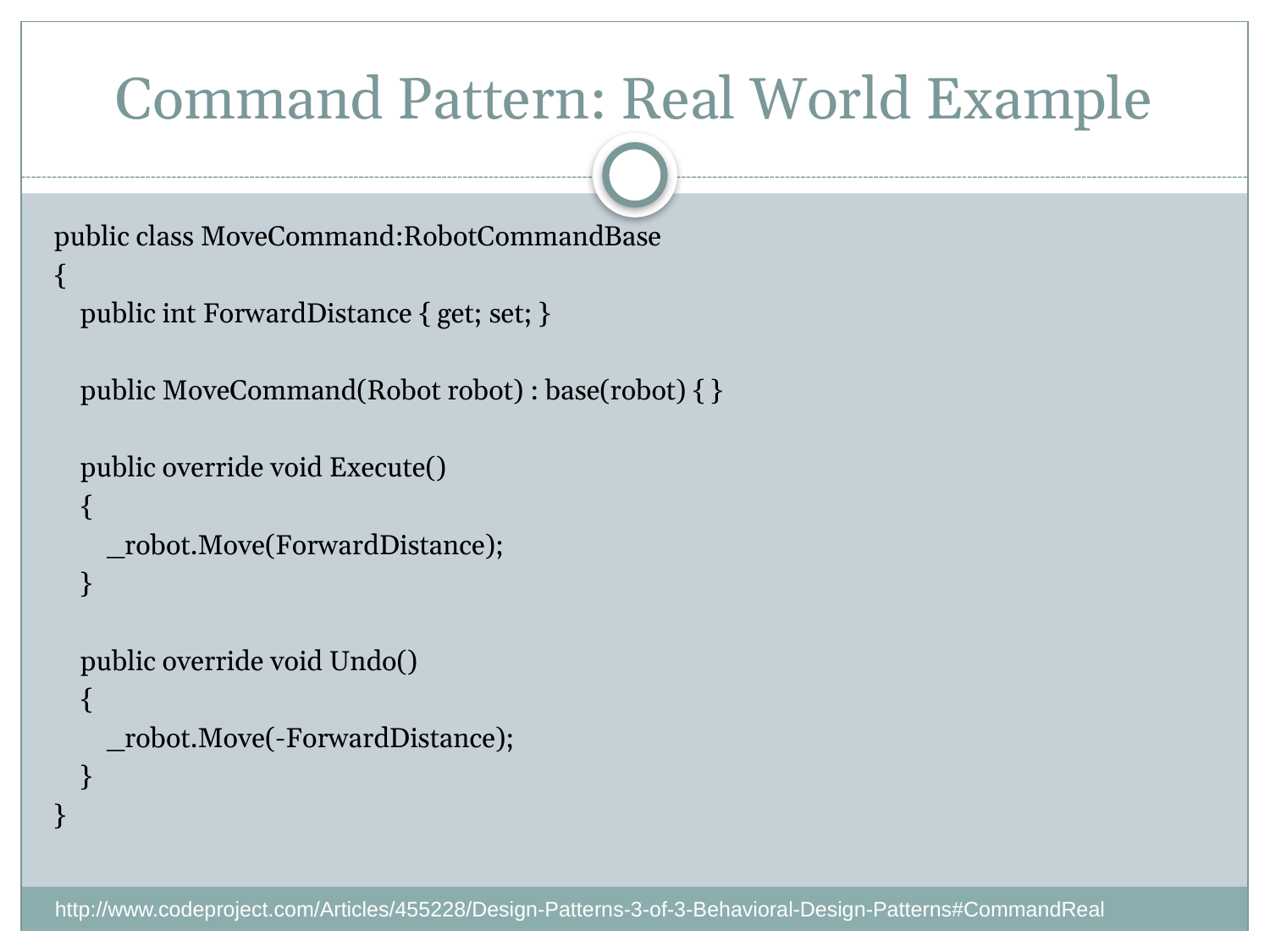

# Command Pattern: Real World Example
public class MoveCommand:RobotCommandBase
{
    public int ForwardDistance { get; set; }

    public MoveCommand(Robot robot) : base(robot) { }

    public override void Execute()
    {
        _robot.Move(ForwardDistance);
    }

    public override void Undo()
    {
        _robot.Move(-ForwardDistance);
    }
}
http://www.codeproject.com/Articles/455228/Design-Patterns-3-of-3-Behavioral-Design-Patterns#CommandReal